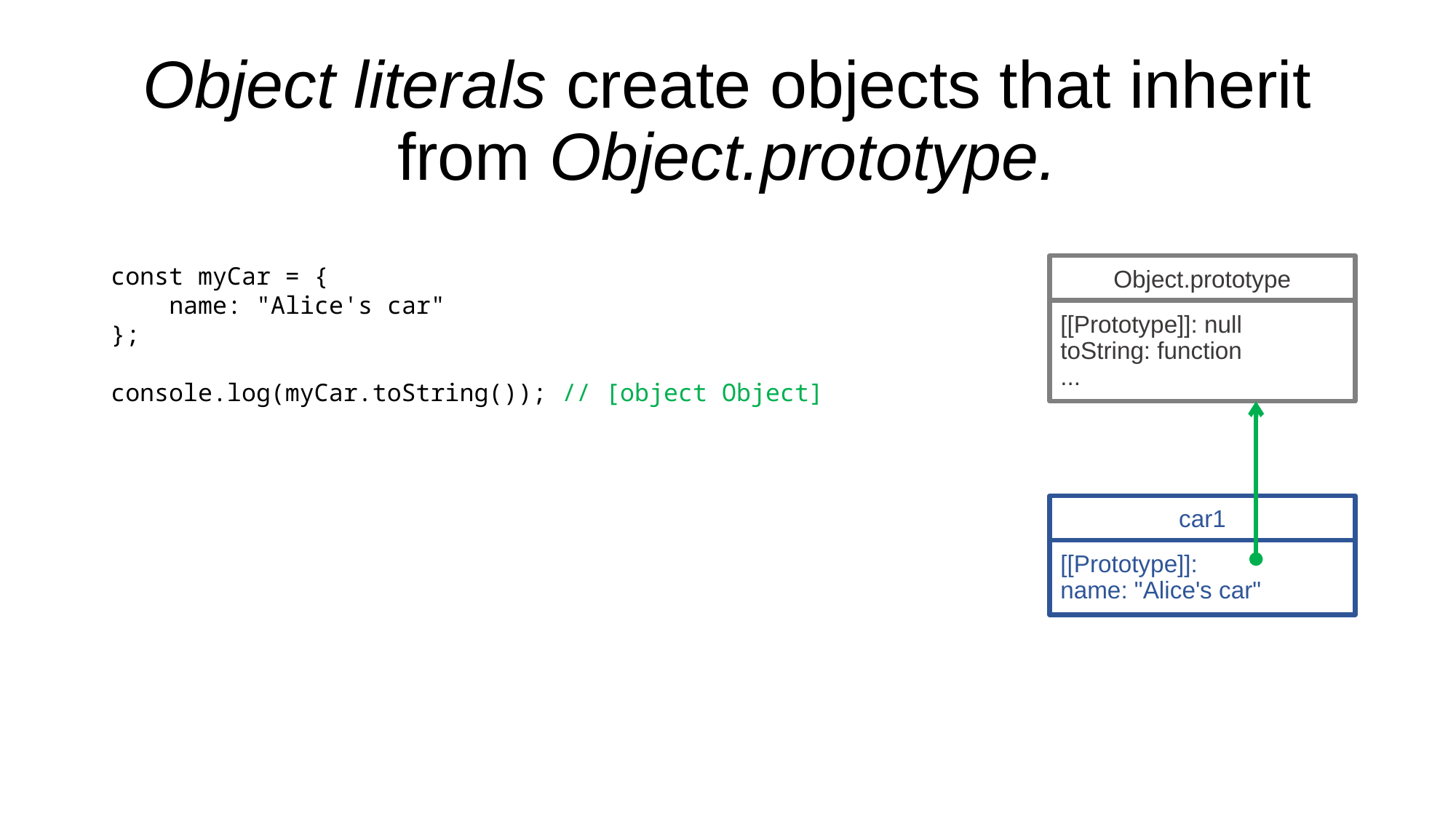

# Object literals create objects that inherit from Object.prototype.
const myCar = {
    name: "Alice's car"
};

console.log(myCar.toString()); // [object Object]

Object.prototype
[[Prototype]]: null
toString: function
...
car1
[[Prototype]]:
name: "Alice's car"